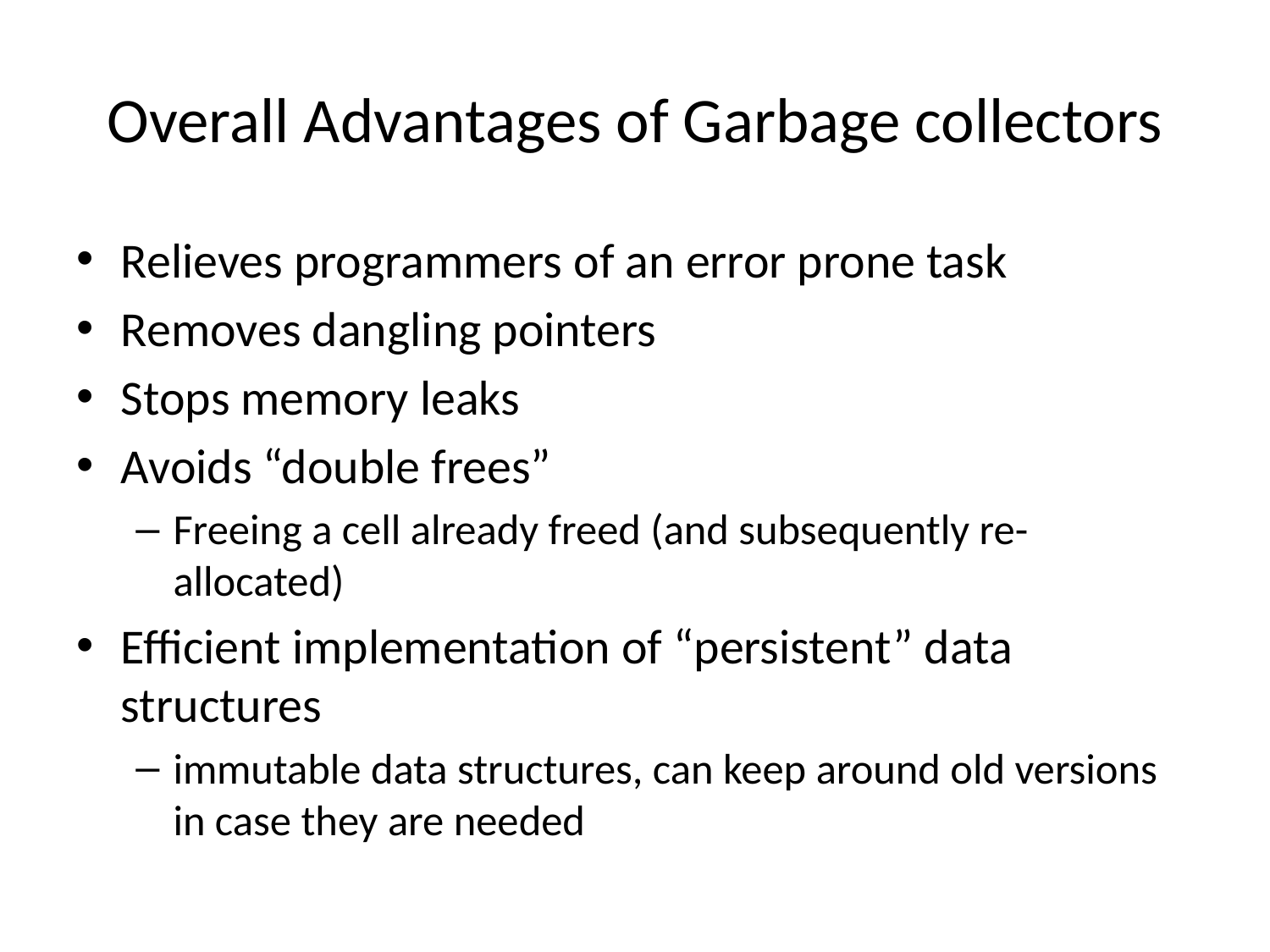

# Overall Advantages of Garbage collectors
Relieves programmers of an error prone task
Removes dangling pointers
Stops memory leaks
Avoids “double frees”
Freeing a cell already freed (and subsequently re-allocated)
Efficient implementation of “persistent” data structures
immutable data structures, can keep around old versions in case they are needed